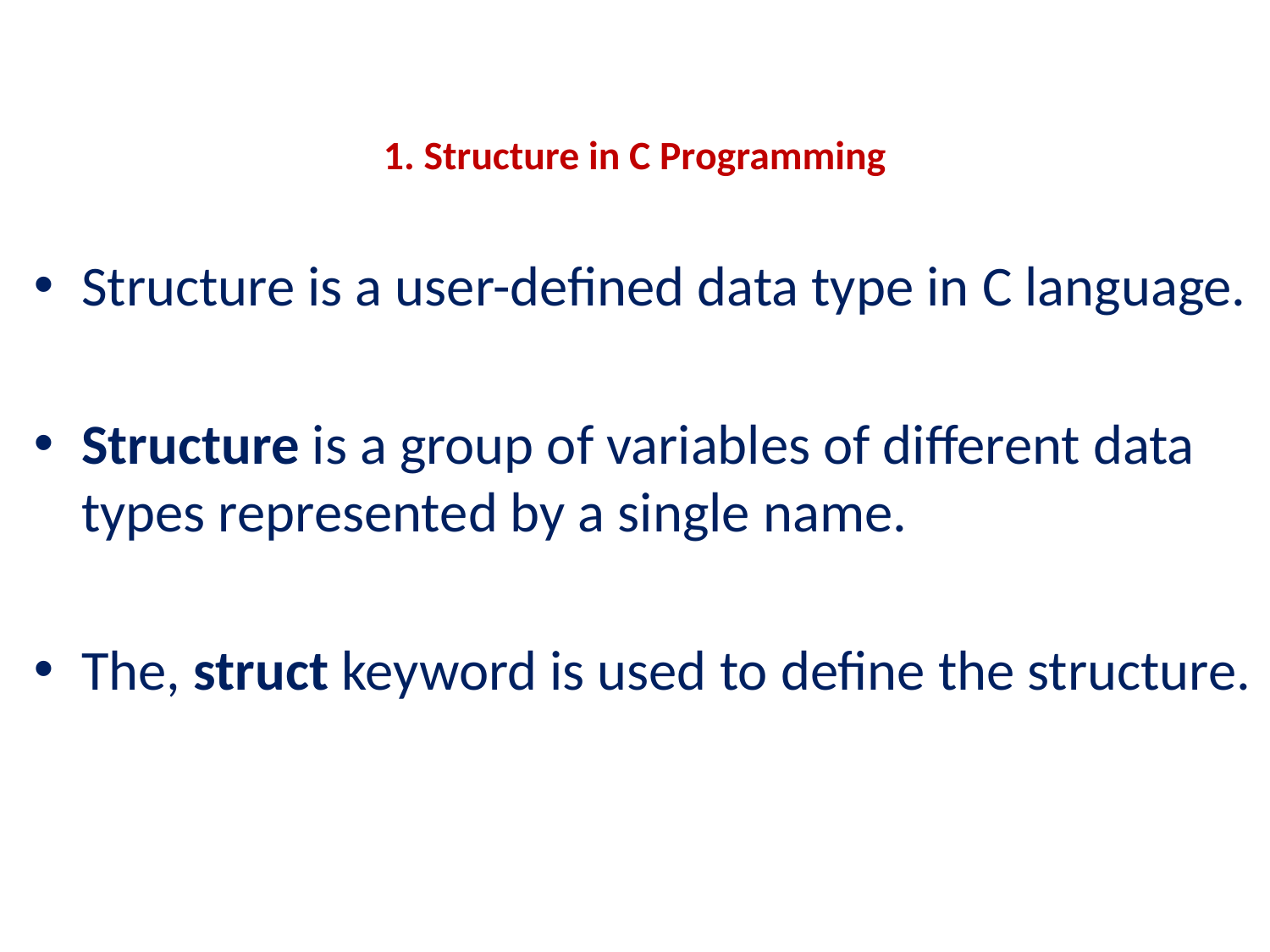

# 1. Structure in C Programming
Structure is a user-defined data type in C language.

Structure is a group of variables of different data types represented by a single name.

The, struct keyword is used to define the structure.